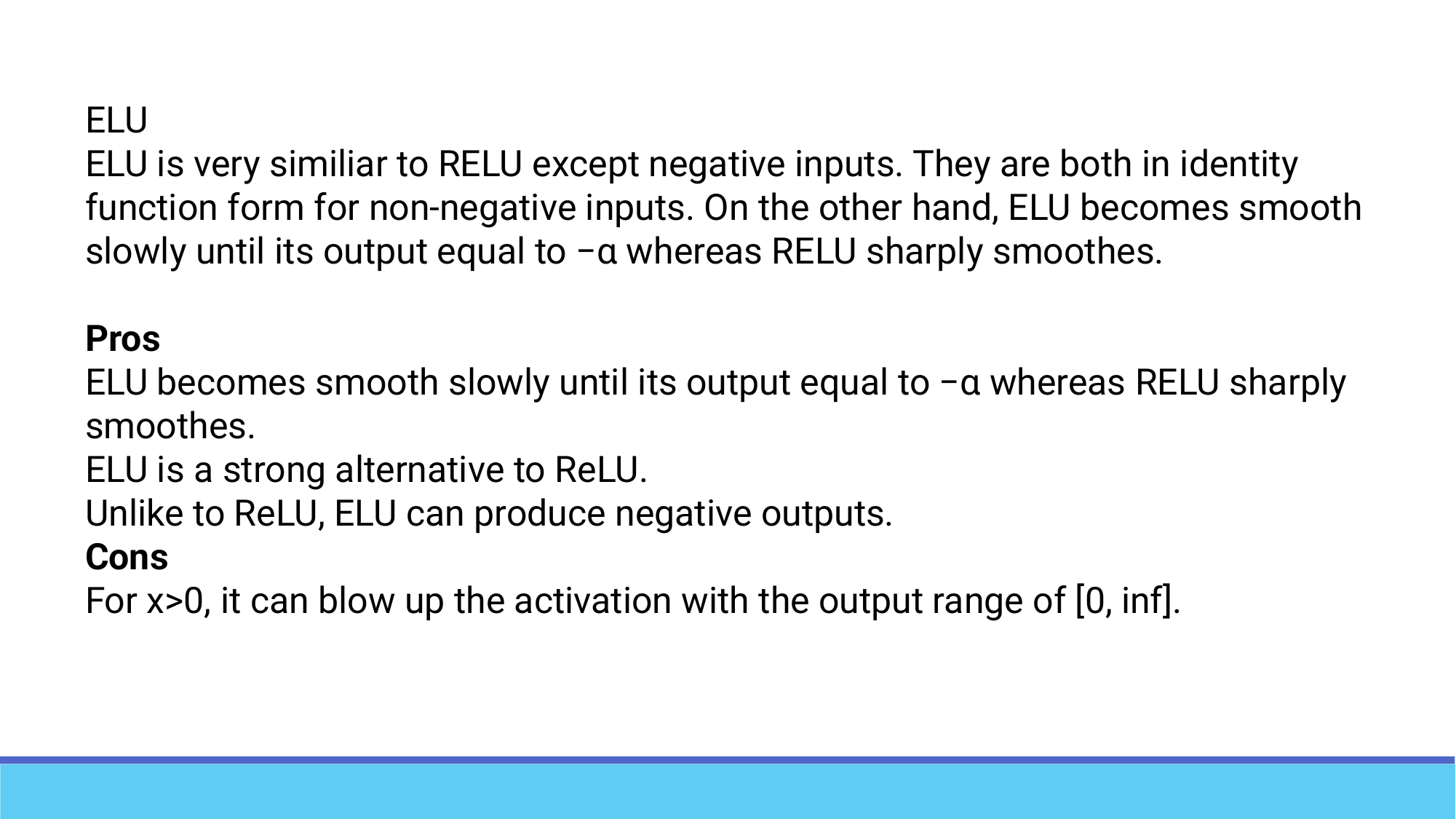

ELU
ELU is very similiar to RELU except negative inputs. They are both in identity function form for non-negative inputs. On the other hand, ELU becomes smooth slowly until its output equal to −α whereas RELU sharply smoothes.

Pros
ELU becomes smooth slowly until its output equal to −α whereas RELU sharply smoothes.
ELU is a strong alternative to ReLU.
Unlike to ReLU, ELU can produce negative outputs.
Cons
For x>0, it can blow up the activation with the output range of [0, inf].